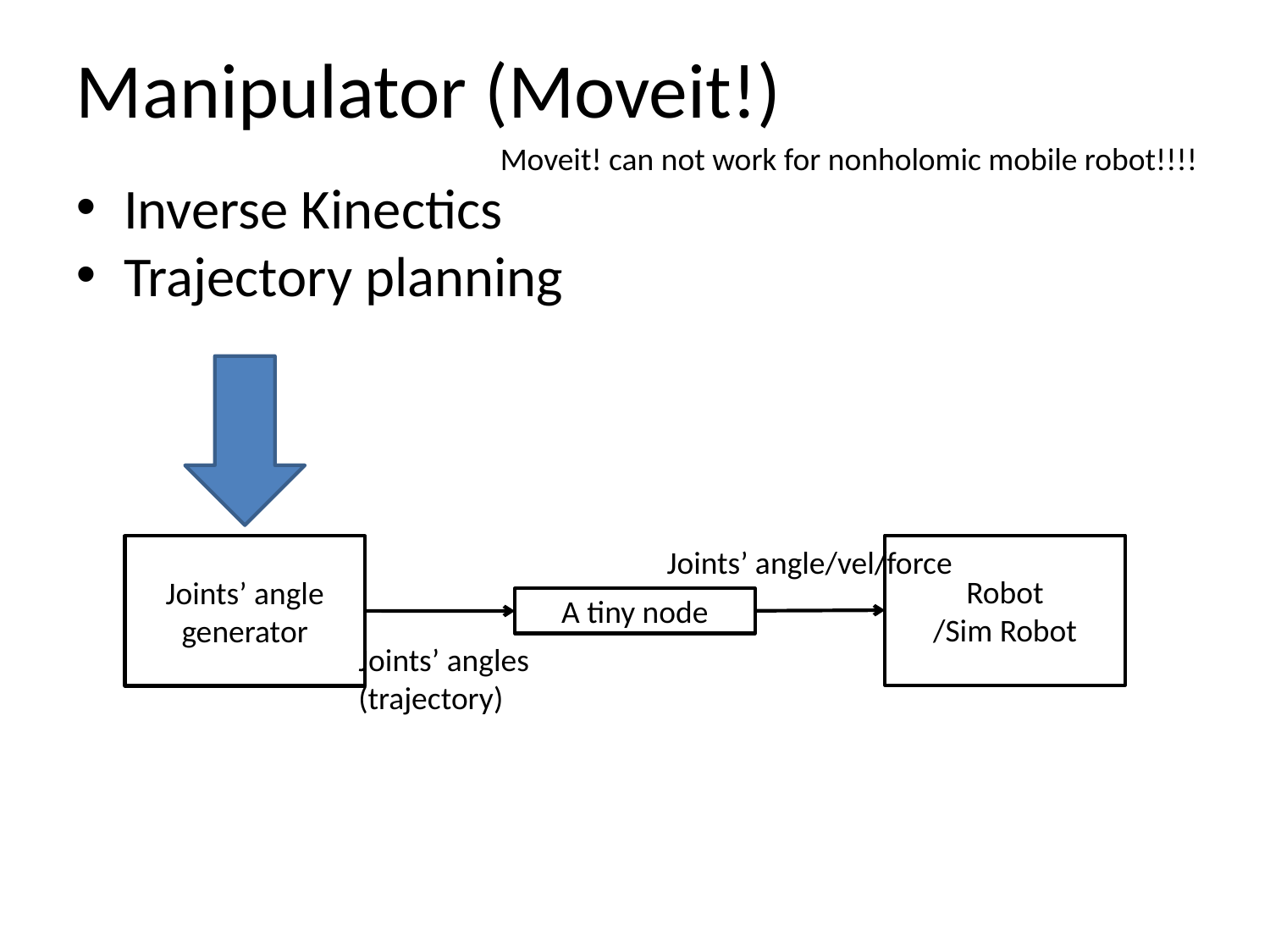

Manipulator (Moveit!)
Moveit! can not work for nonholomic mobile robot!!!!
Inverse Kinectics
Trajectory planning

Robot
/Sim Robot
Joints’ angle generator
Joints’ angle/vel/force
A tiny node

Joints’ angles
(trajectory)